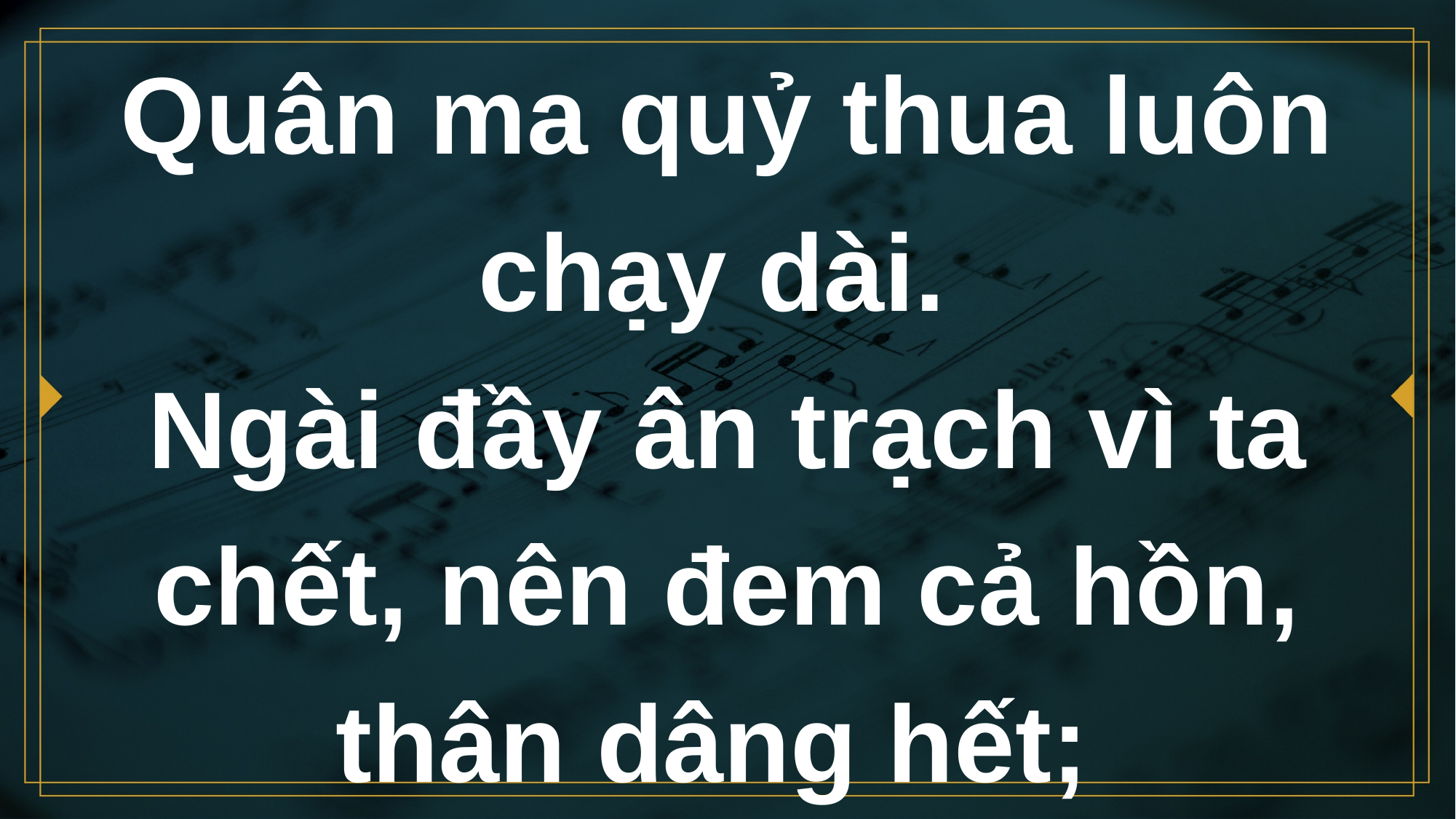

# Quân ma quỷ thua luôn chạy dài. Ngài đầy ân trạch vì ta chết, nên đem cả hồn, thân dâng hết;